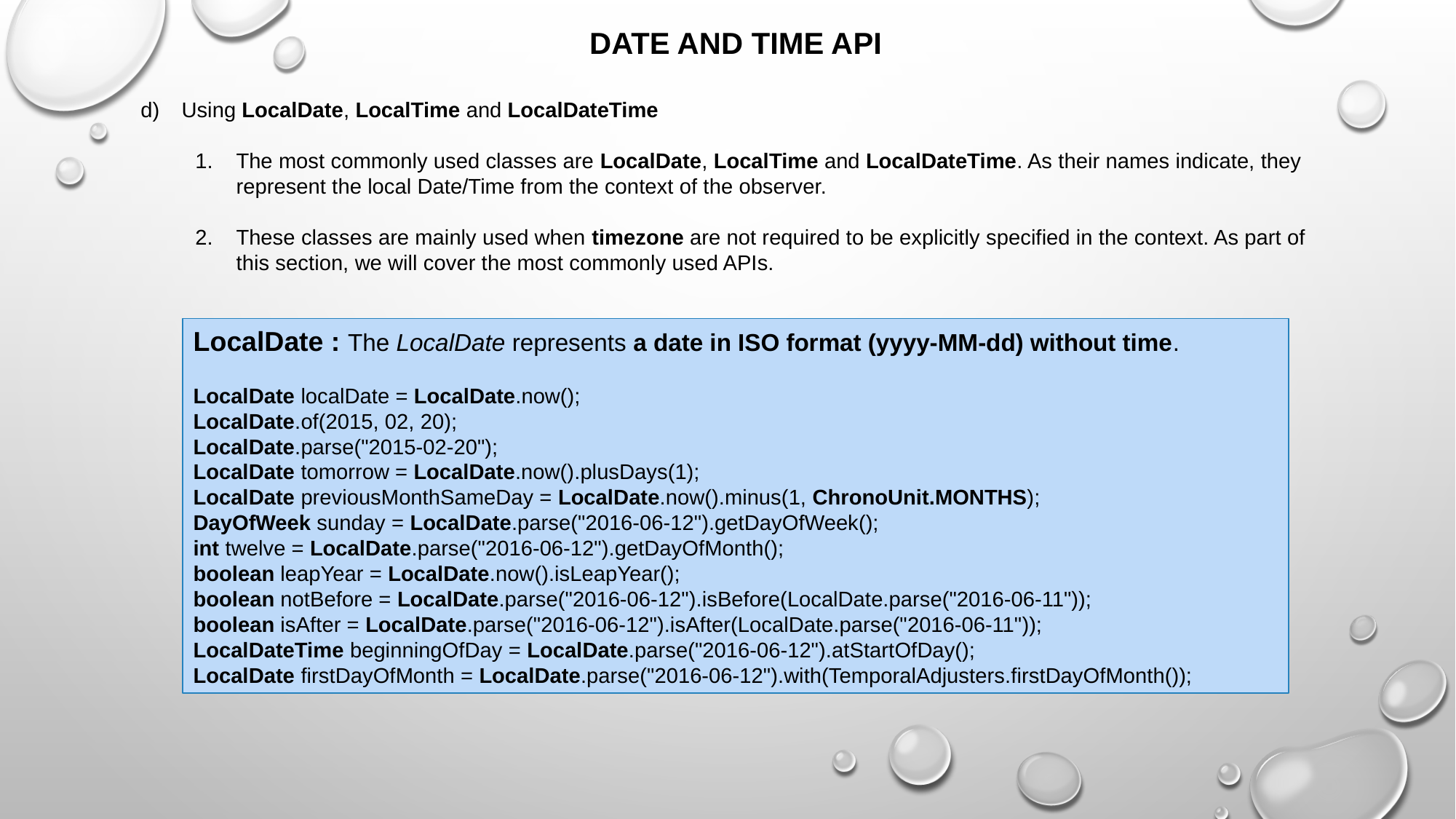

# Date and time api
Using LocalDate, LocalTime and LocalDateTime

The most commonly used classes are LocalDate, LocalTime and LocalDateTime. As their names indicate, they represent the local Date/Time from the context of the observer.

These classes are mainly used when timezone are not required to be explicitly specified in the context. As part of this section, we will cover the most commonly used APIs.
LocalDate : The LocalDate represents a date in ISO format (yyyy-MM-dd) without time.

LocalDate localDate = LocalDate.now();
LocalDate.of(2015, 02, 20);
LocalDate.parse("2015-02-20");
LocalDate tomorrow = LocalDate.now().plusDays(1);
LocalDate previousMonthSameDay = LocalDate.now().minus(1, ChronoUnit.MONTHS);
DayOfWeek sunday = LocalDate.parse("2016-06-12").getDayOfWeek();
int twelve = LocalDate.parse("2016-06-12").getDayOfMonth();
boolean leapYear = LocalDate.now().isLeapYear();
boolean notBefore = LocalDate.parse("2016-06-12").isBefore(LocalDate.parse("2016-06-11"));
boolean isAfter = LocalDate.parse("2016-06-12").isAfter(LocalDate.parse("2016-06-11"));
LocalDateTime beginningOfDay = LocalDate.parse("2016-06-12").atStartOfDay();
LocalDate firstDayOfMonth = LocalDate.parse("2016-06-12").with(TemporalAdjusters.firstDayOfMonth());